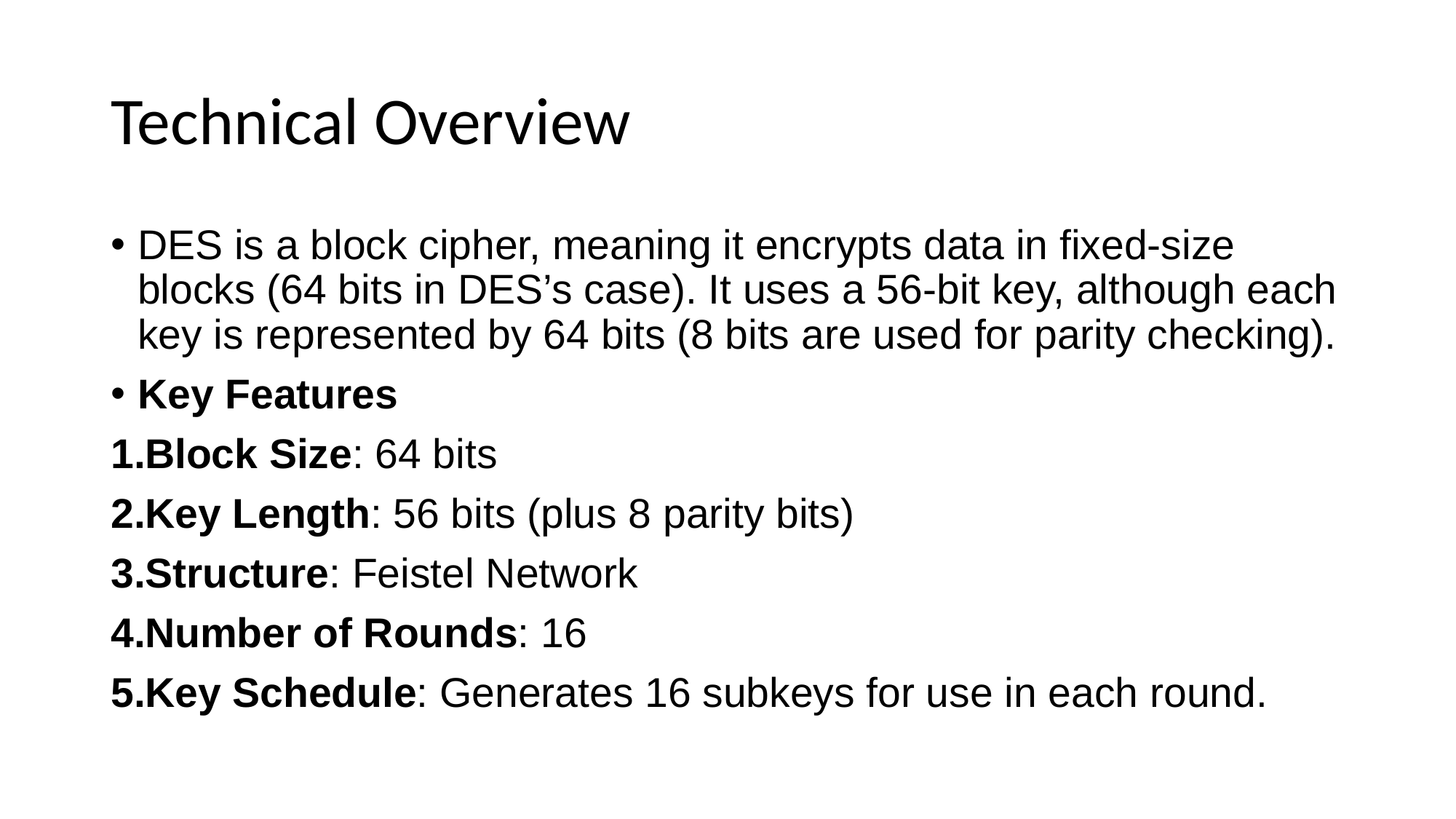

# Technical Overview
DES is a block cipher, meaning it encrypts data in fixed-size blocks (64 bits in DES’s case). It uses a 56-bit key, although each key is represented by 64 bits (8 bits are used for parity checking).
Key Features
Block Size: 64 bits
Key Length: 56 bits (plus 8 parity bits)
Structure: Feistel Network
Number of Rounds: 16
Key Schedule: Generates 16 subkeys for use in each round.